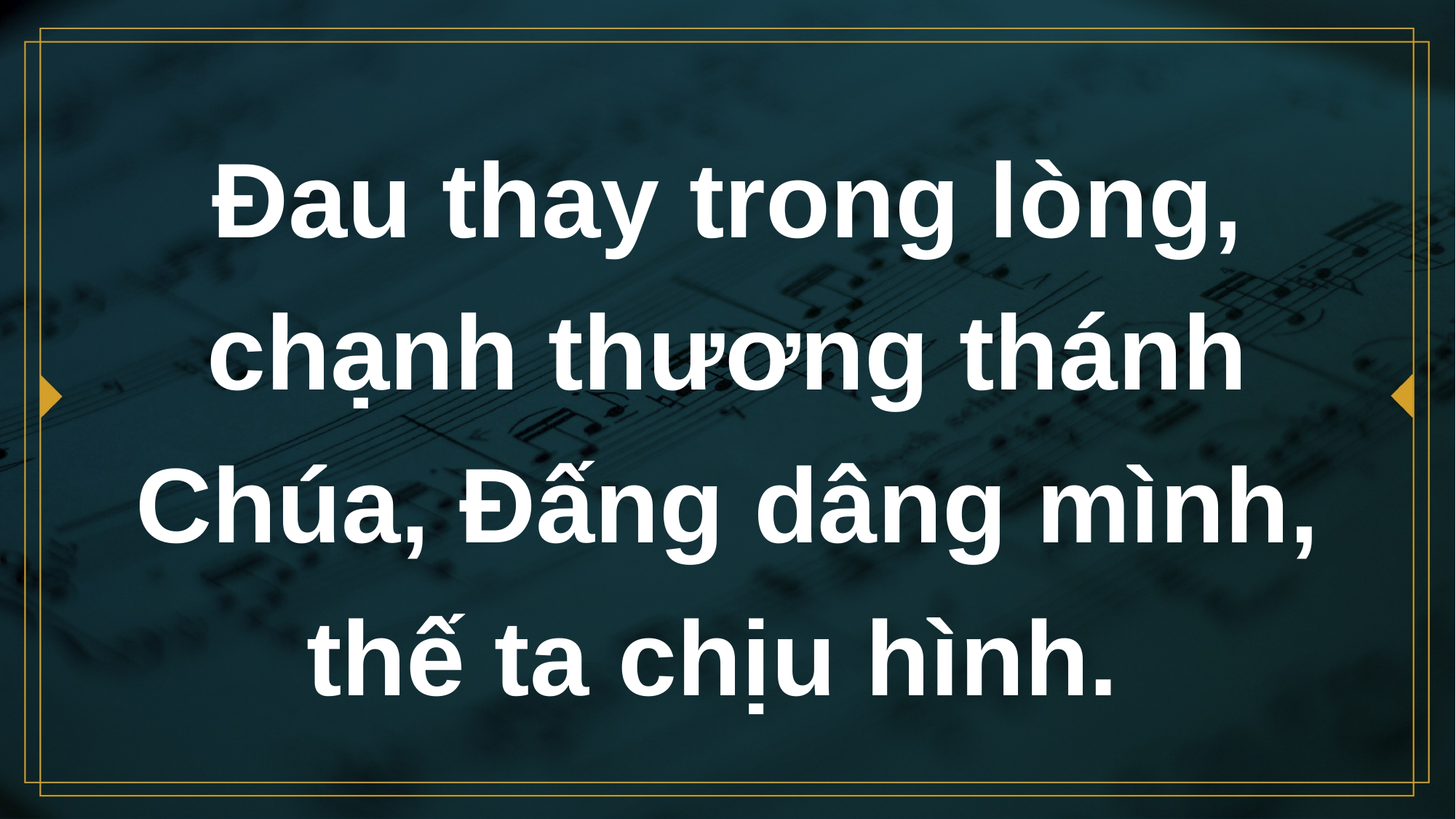

# Đau thay trong lòng, chạnh thương thánh Chúa, Đấng dâng mình, thế ta chịu hình.